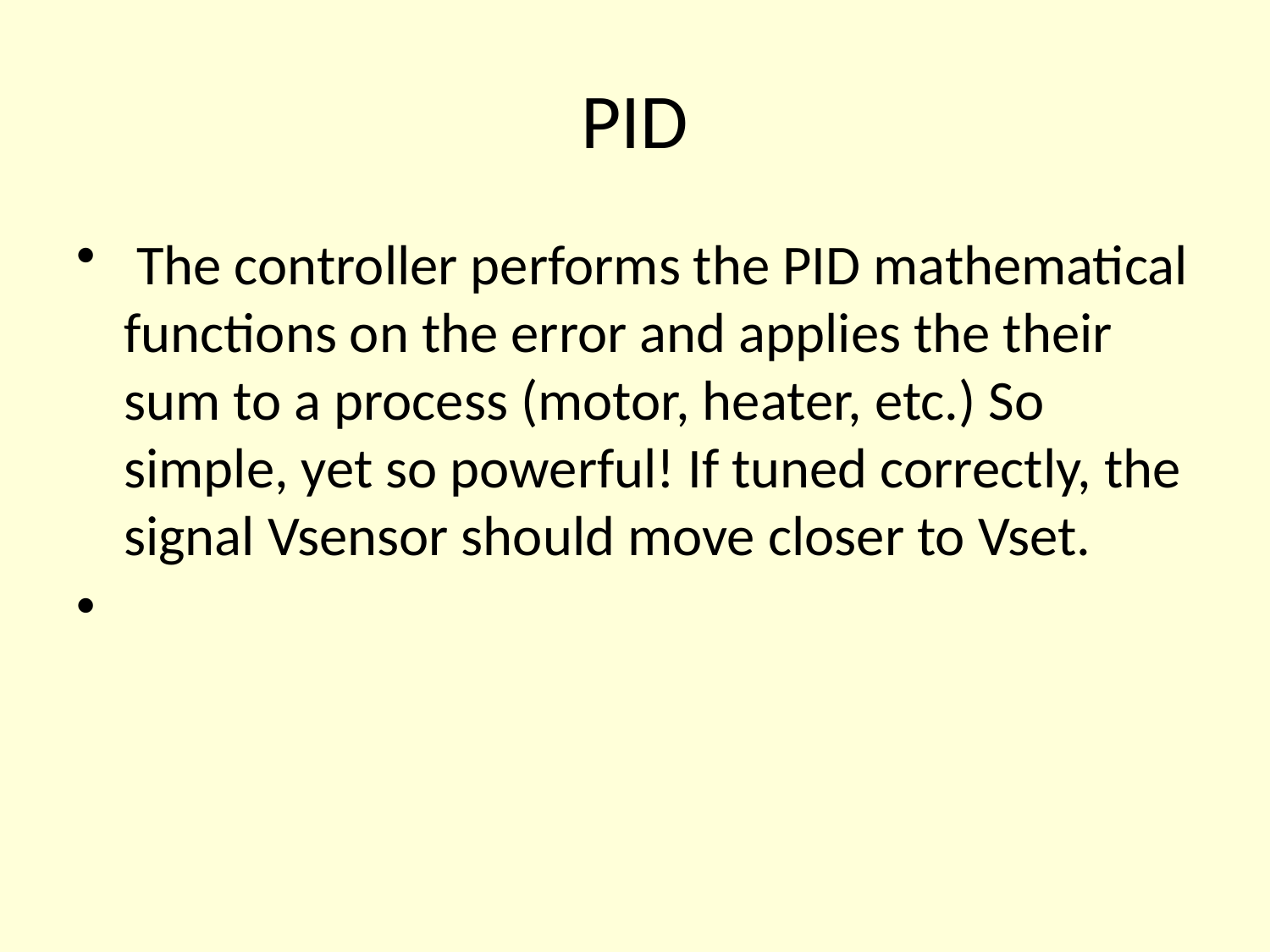

# PID
 The controller performs the PID mathematical functions on the error and applies the their sum to a process (motor, heater, etc.) So simple, yet so powerful! If tuned correctly, the signal Vsensor should move closer to Vset.